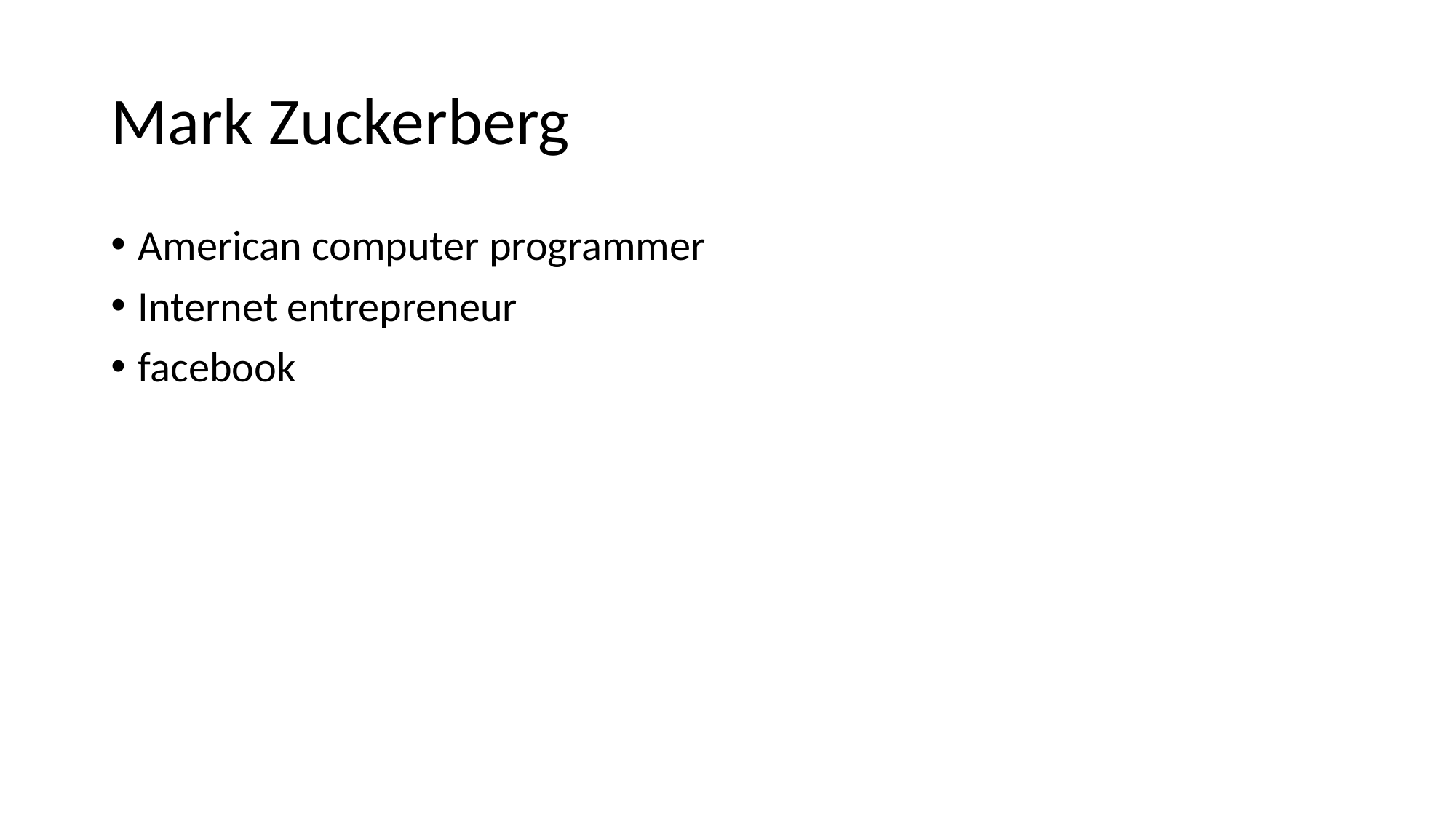

# Mark Zuckerberg
American computer programmer
Internet entrepreneur
facebook